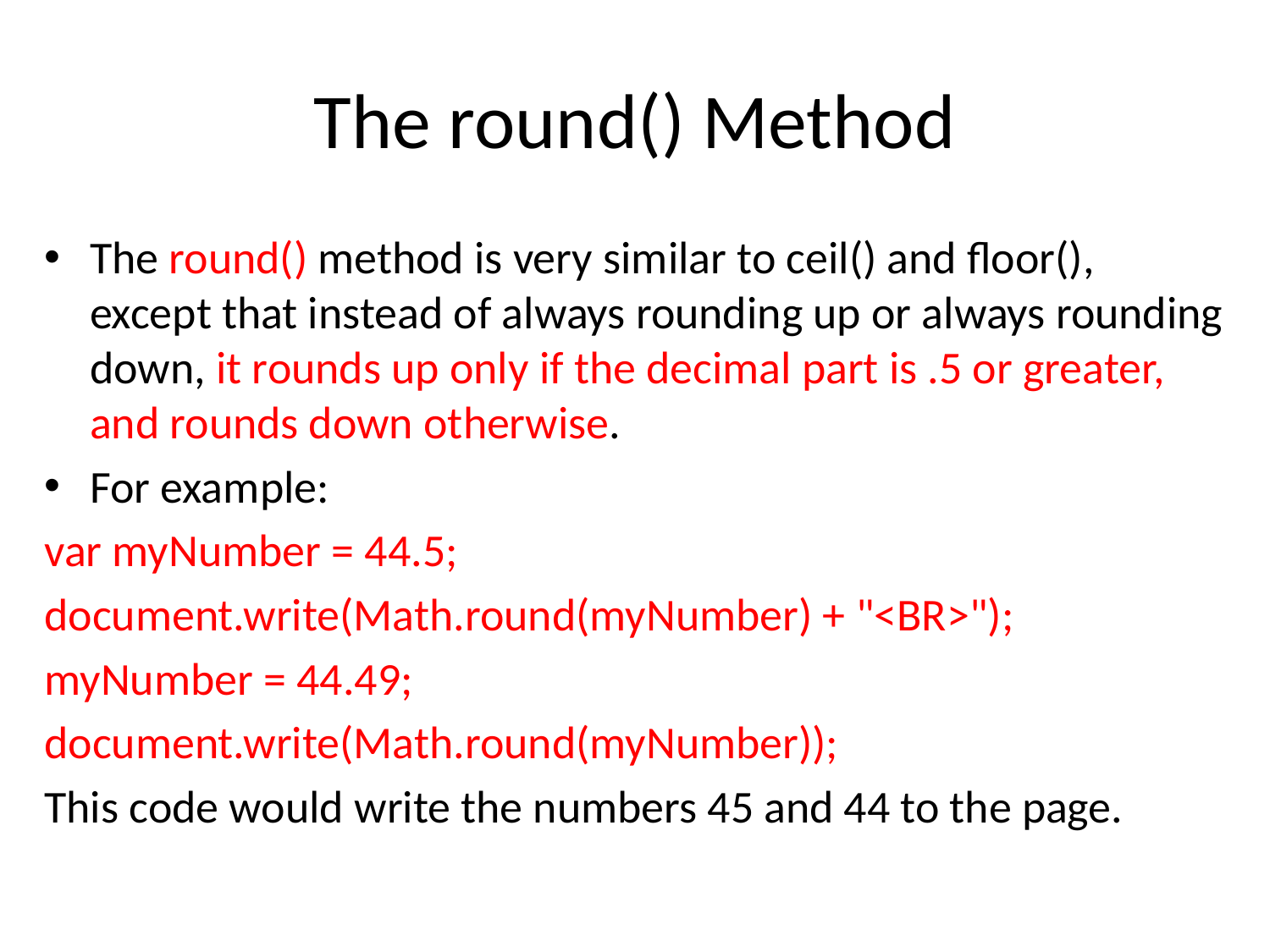

# The round() Method
The round() method is very similar to ceil() and floor(), except that instead of always rounding up or always rounding down, it rounds up only if the decimal part is .5 or greater, and rounds down otherwise.
For example:
var myNumber = 44.5;
document.write(Math.round(myNumber) + "<BR>");
myNumber = 44.49;
document.write(Math.round(myNumber));
This code would write the numbers 45 and 44 to the page.